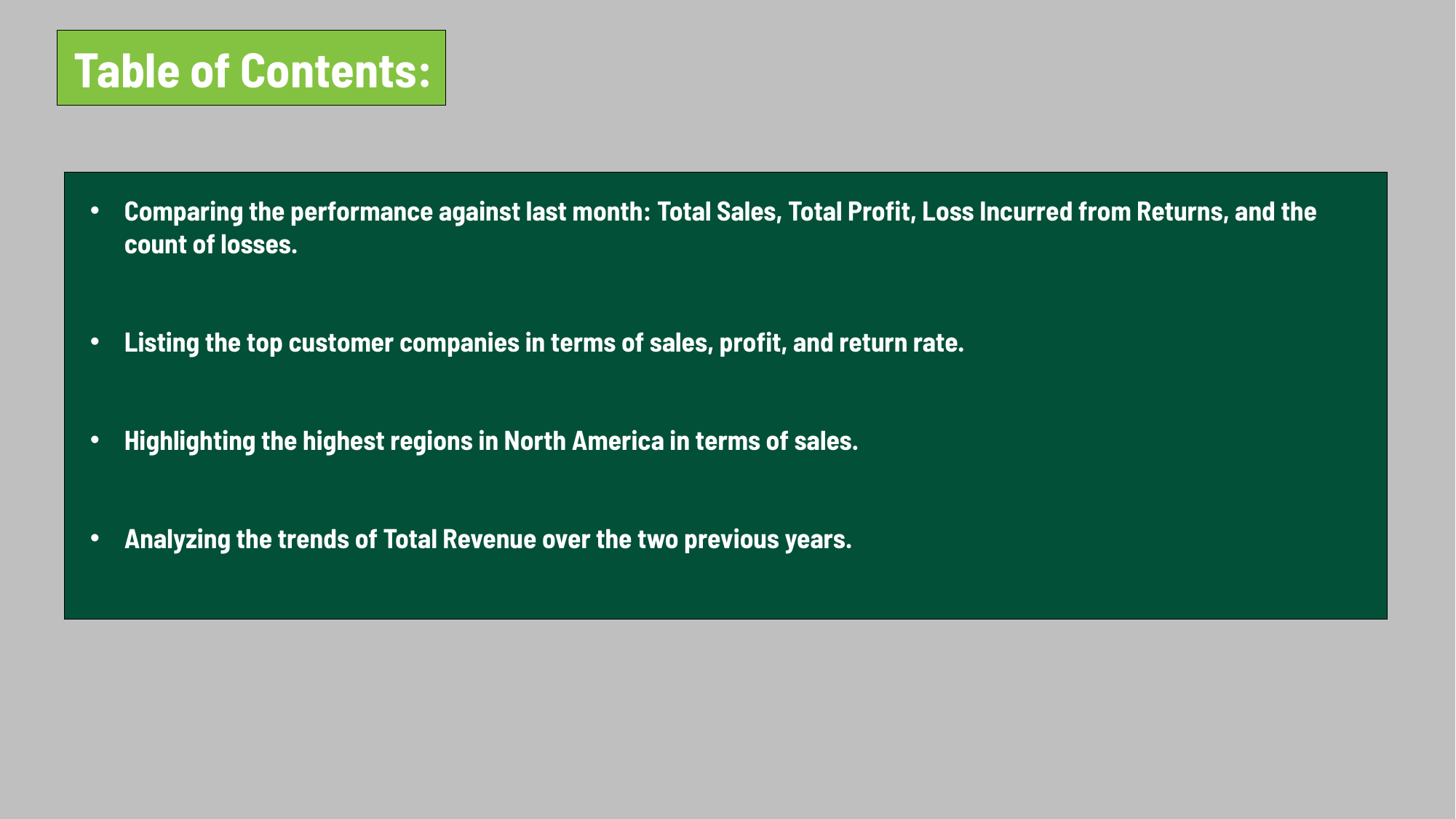

Table of Contents:
Comparing the performance against last month: Total Sales, Total Profit, Loss Incurred from Returns, and the count of losses.

Listing the top customer companies in terms of sales, profit, and return rate.

Highlighting the highest regions in North America in terms of sales.

Analyzing the trends of Total Revenue over the two previous years.